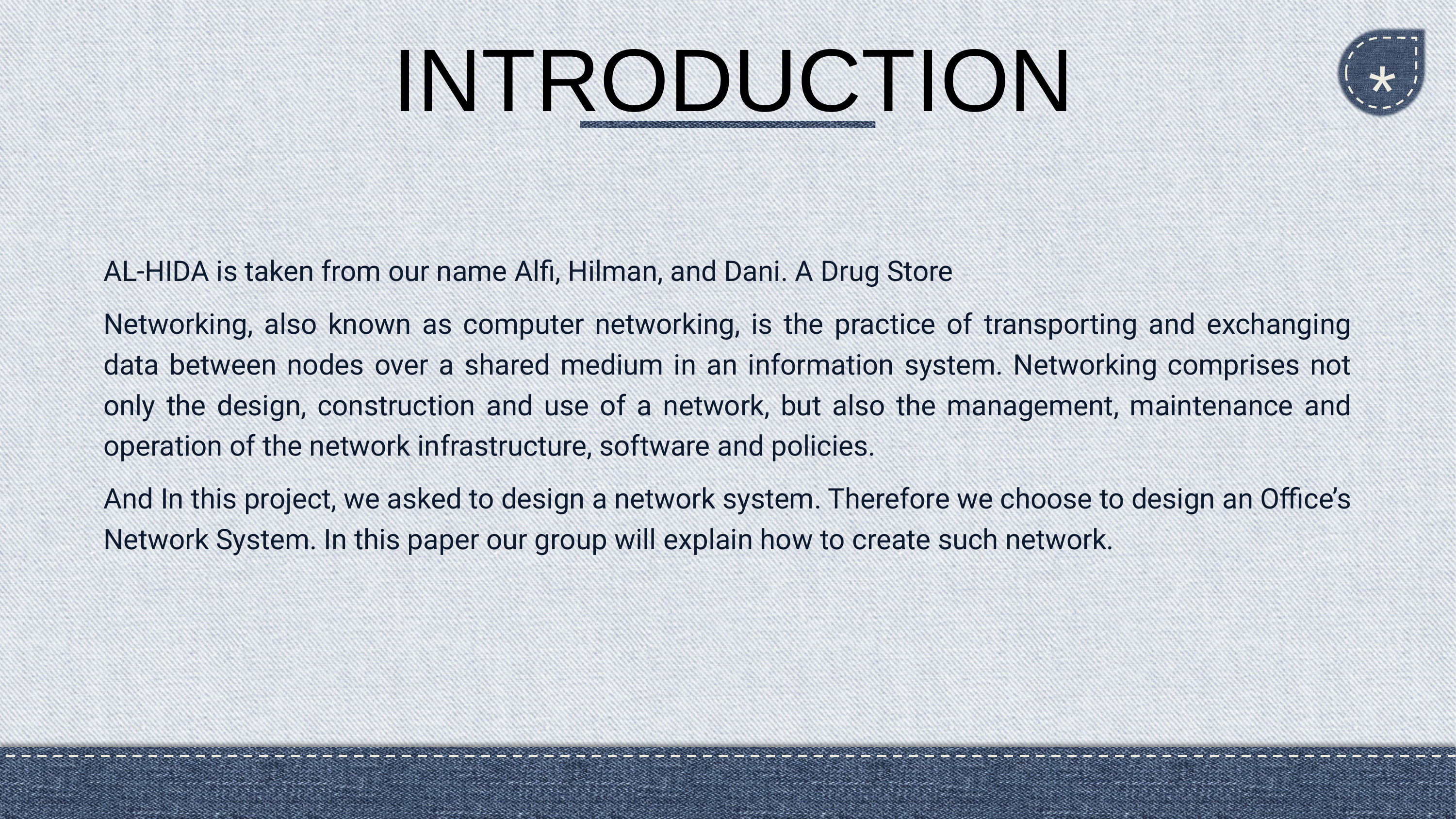

# INTRODUCTION
*
AL-HIDA is taken from our name Alfi, Hilman, and Dani. A Drug Store
Networking, also known as computer networking, is the practice of transporting and exchanging data between nodes over a shared medium in an information system. Networking comprises not only the design, construction and use of a network, but also the management, maintenance and operation of the network infrastructure, software and policies.
And In this project, we asked to design a network system. Therefore we choose to design an Office’s Network System. In this paper our group will explain how to create such network.